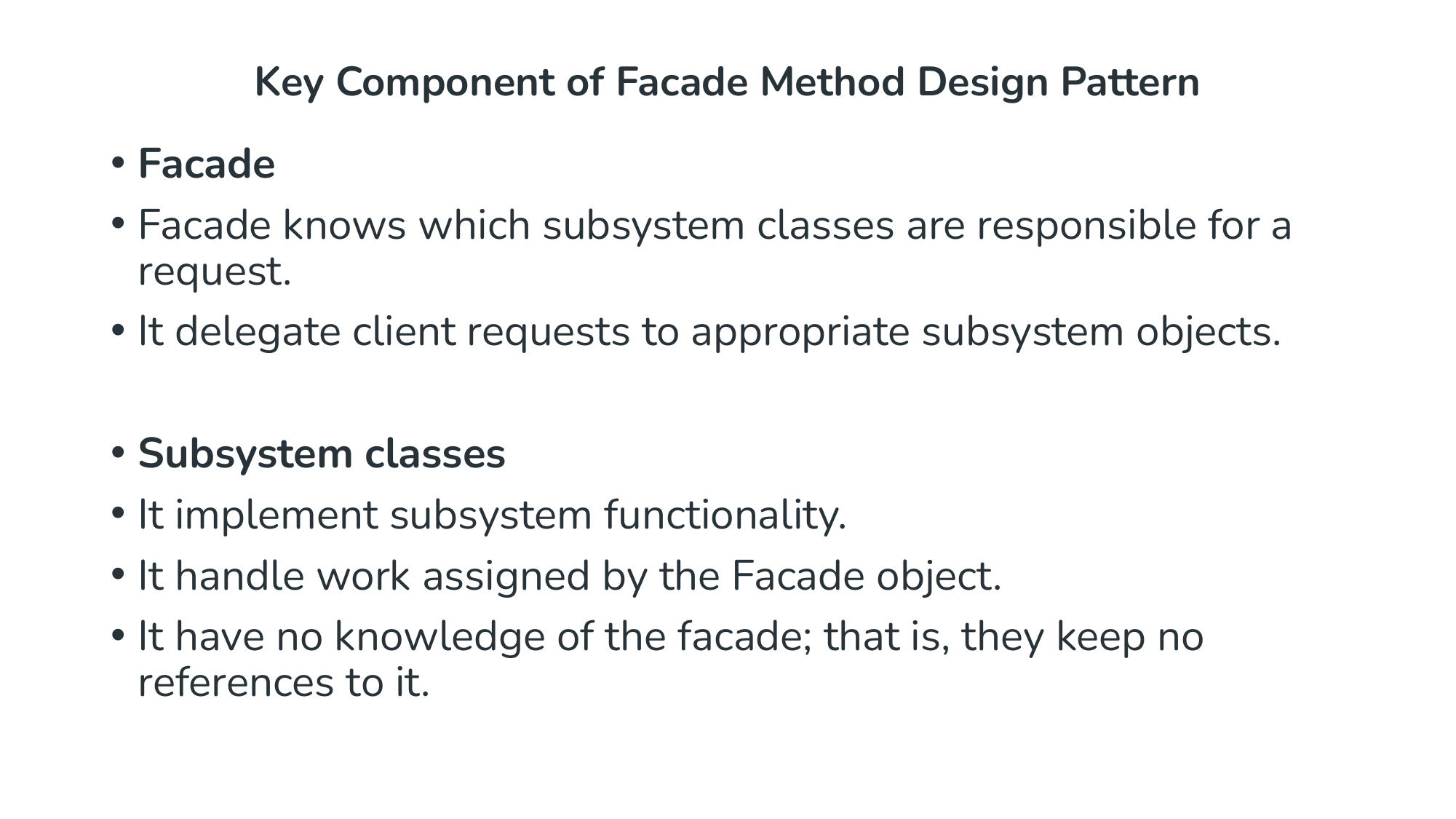

# Key Component of Facade Method Design Pattern
Facade
Facade knows which subsystem classes are responsible for a request.
It delegate client requests to appropriate subsystem objects.

Subsystem classes
It implement subsystem functionality.
It handle work assigned by the Facade object.
It have no knowledge of the facade; that is, they keep no references to it.